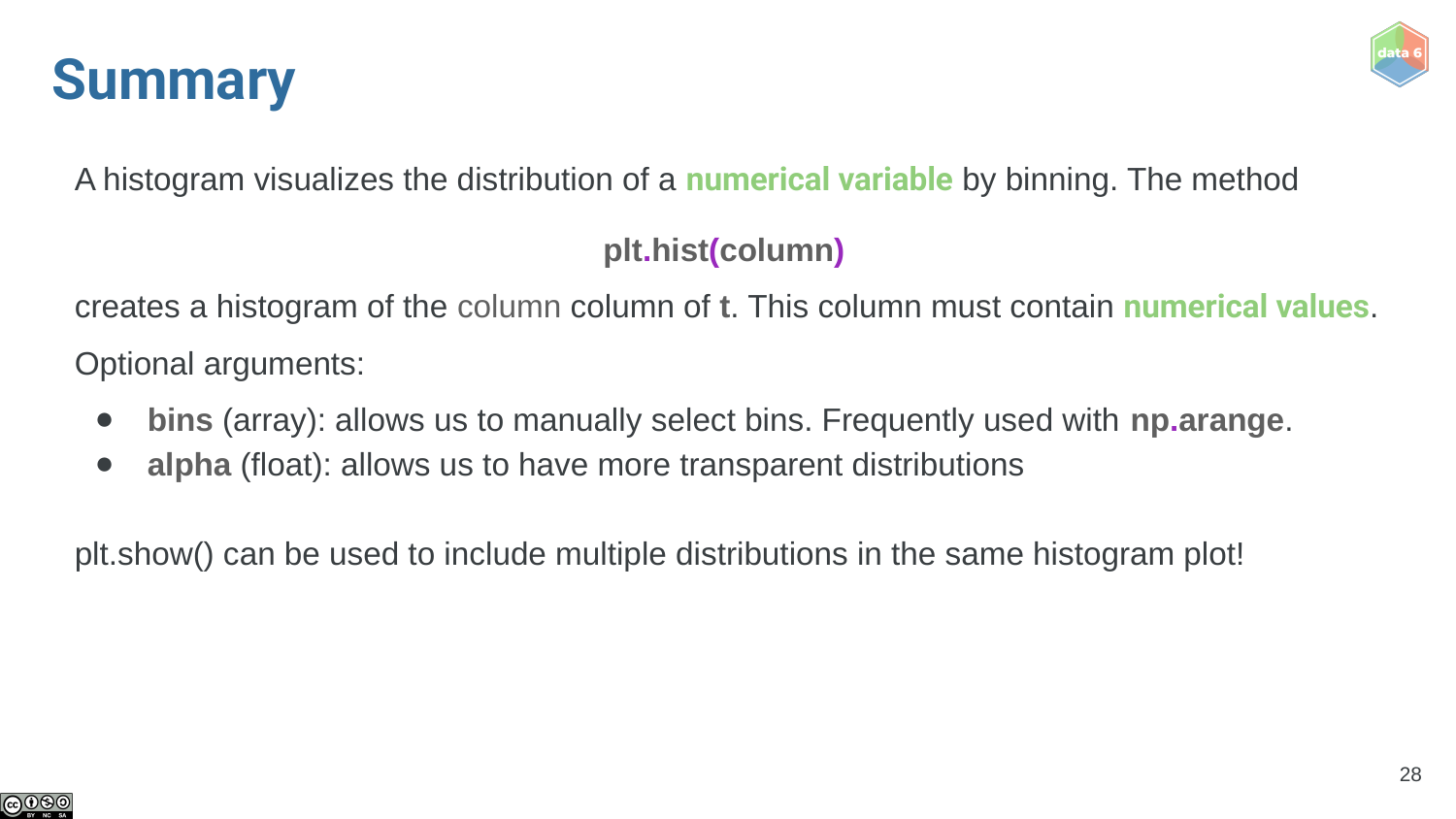

# Summary
A histogram visualizes the distribution of a numerical variable by binning. The method
plt.hist(column)
creates a histogram of the column column of t. This column must contain numerical values.
Optional arguments:
bins (array): allows us to manually select bins. Frequently used with np.arange.
alpha (float): allows us to have more transparent distributions

plt.show() can be used to include multiple distributions in the same histogram plot!
28